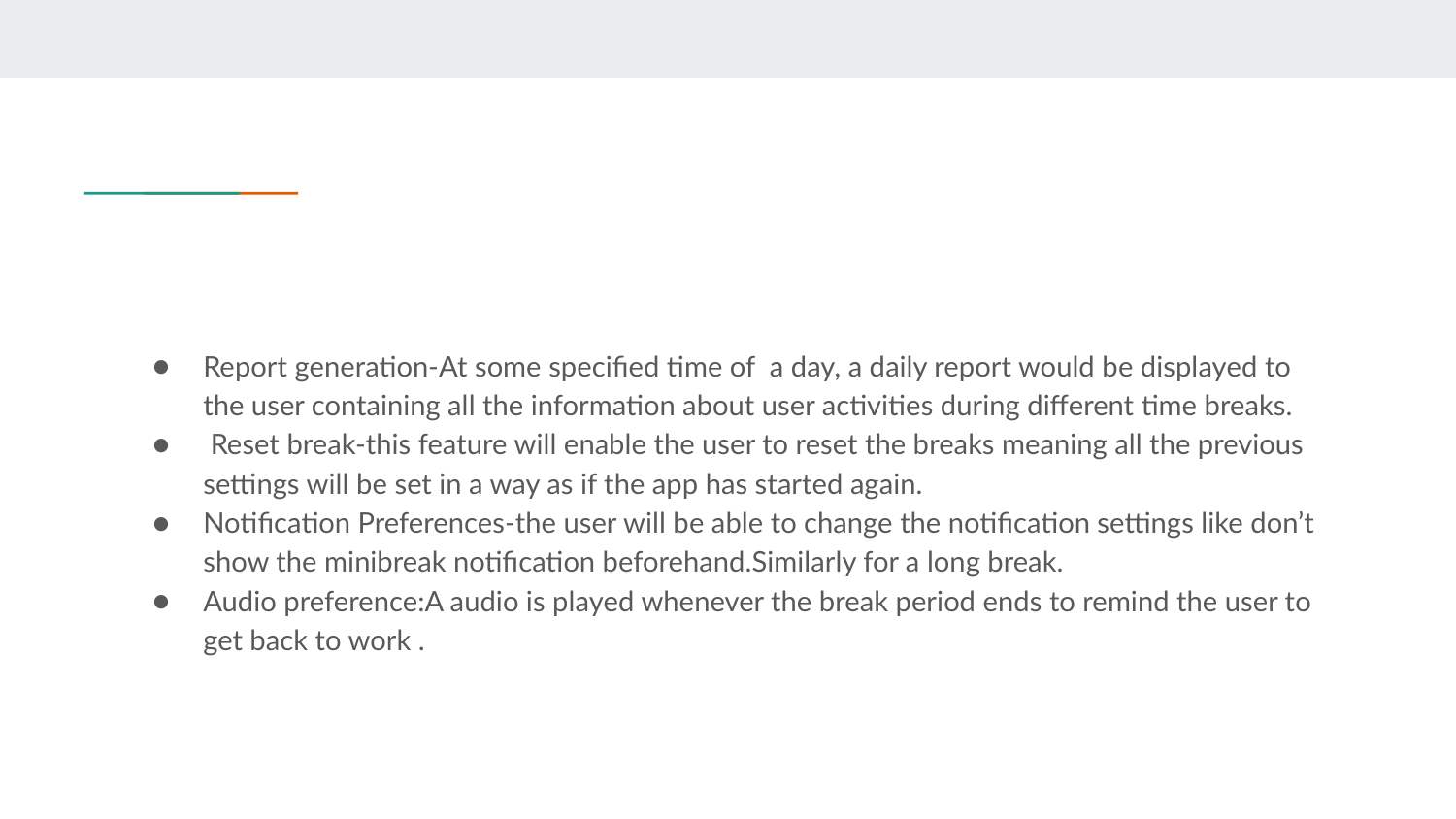

#
Report generation-At some specified time of  a day, a daily report would be displayed to the user containing all the information about user activities during different time breaks.
 Reset break-this feature will enable the user to reset the breaks meaning all the previous settings will be set in a way as if the app has started again.
Notification Preferences-the user will be able to change the notification settings like don’t show the minibreak notification beforehand.Similarly for a long break.
Audio preference:A audio is played whenever the break period ends to remind the user to get back to work .